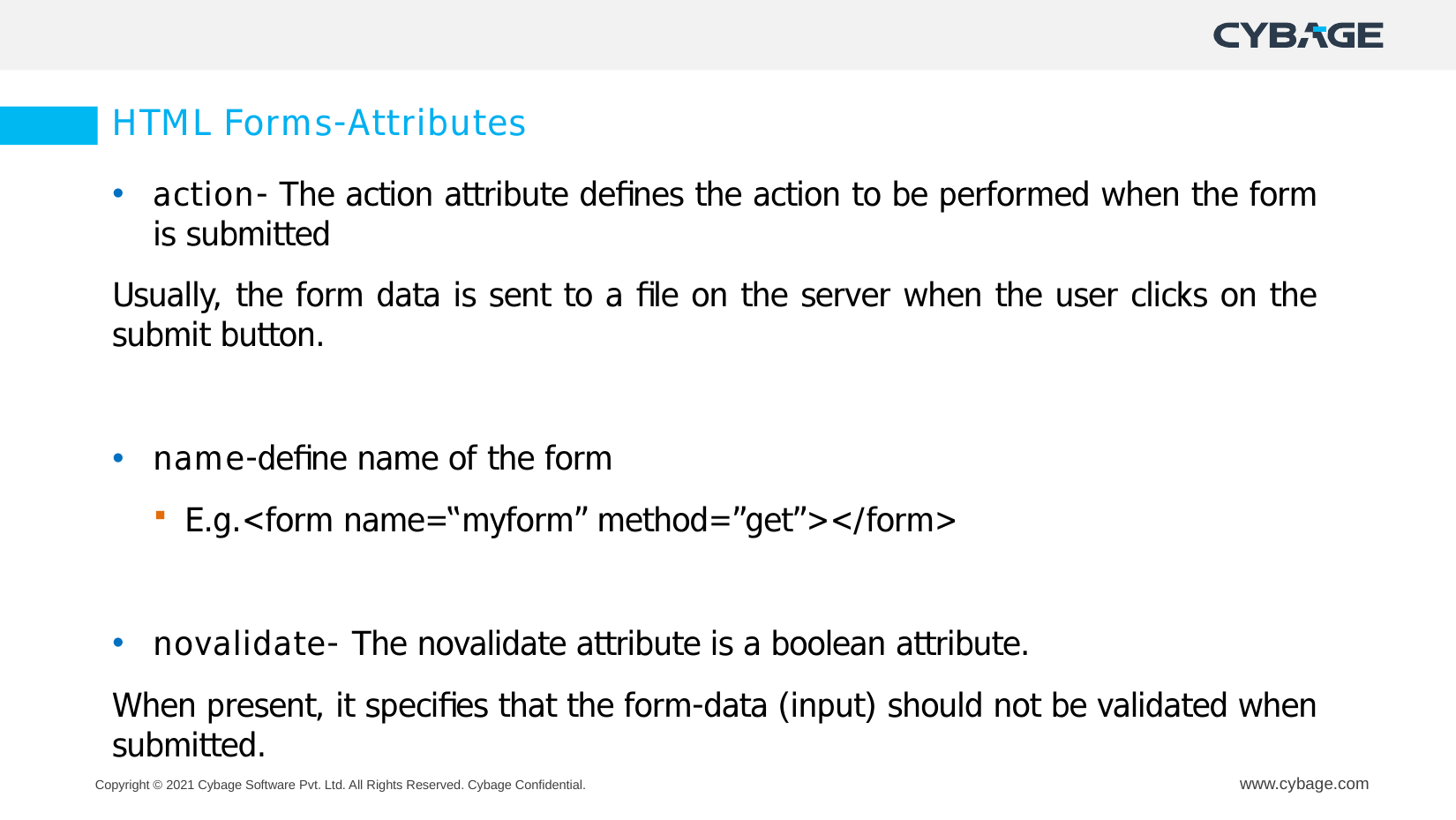

HTML Forms-Attributes

action- The action attribute defines the action to be performed when the form is submitted
Usually, the form data is sent to a file on the server when the user clicks on the submit button.

name-define name of the form
E.g.<form name=“myform” method=”get”></form>

novalidate- The novalidate attribute is a boolean attribute.
When present, it specifies that the form-data (input) should not be validated when submitted.